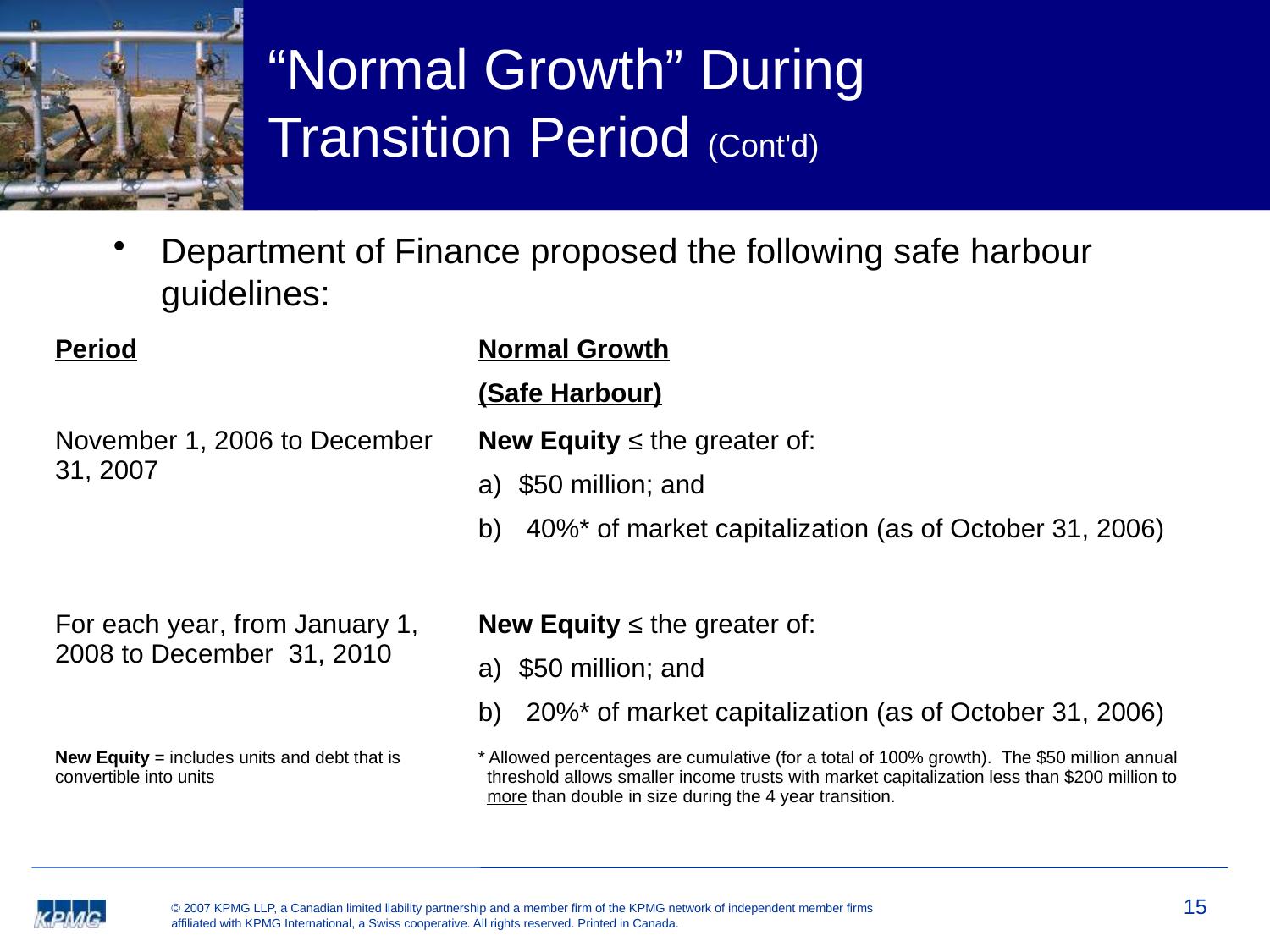

# “Normal Growth” During Transition Period (Cont'd)
Department of Finance proposed the following safe harbour guidelines:
| Period | Normal Growth (Safe Harbour) |
| --- | --- |
| November 1, 2006 to December 31, 2007 | New Equity ≤ the greater of: $50 million; and 40%\* of market capitalization (as of October 31, 2006) |
| For each year, from January 1, 2008 to December 31, 2010 | New Equity ≤ the greater of: $50 million; and 20%\* of market capitalization (as of October 31, 2006) |
| New Equity = includes units and debt that is convertible into units | \* Allowed percentages are cumulative (for a total of 100% growth). The $50 million annual threshold allows smaller income trusts with market capitalization less than $200 million to more than double in size during the 4 year transition. |